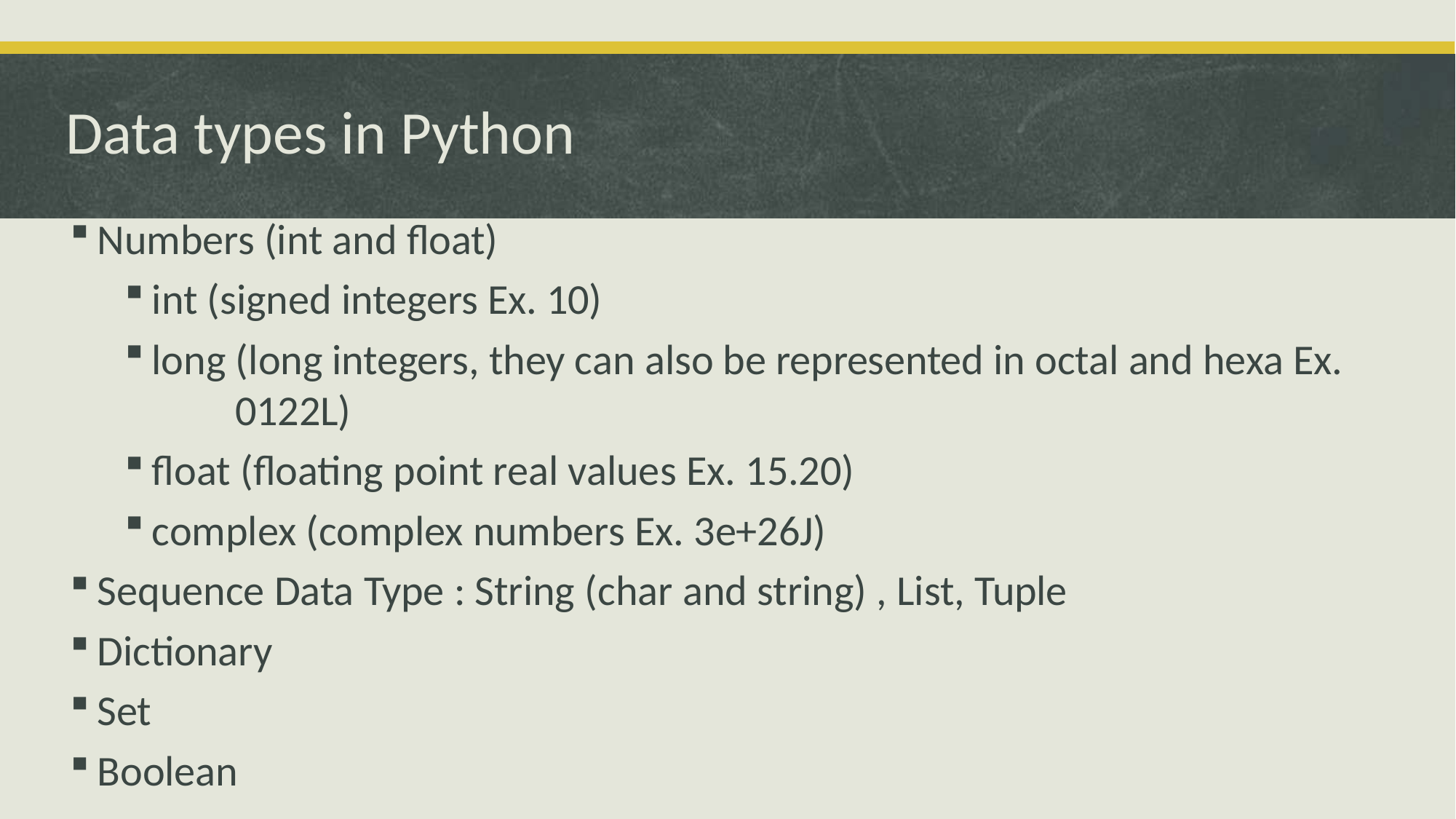

# Data types in Python
Numbers (int and float)
int (signed integers Ex. 10)
long (long integers, they can also be represented in octal and hexa Ex. 	0122L)
float (floating point real values Ex. 15.20)
complex (complex numbers Ex. 3e+26J)
Sequence Data Type : String (char and string) , List, Tuple
Dictionary
Set
Boolean